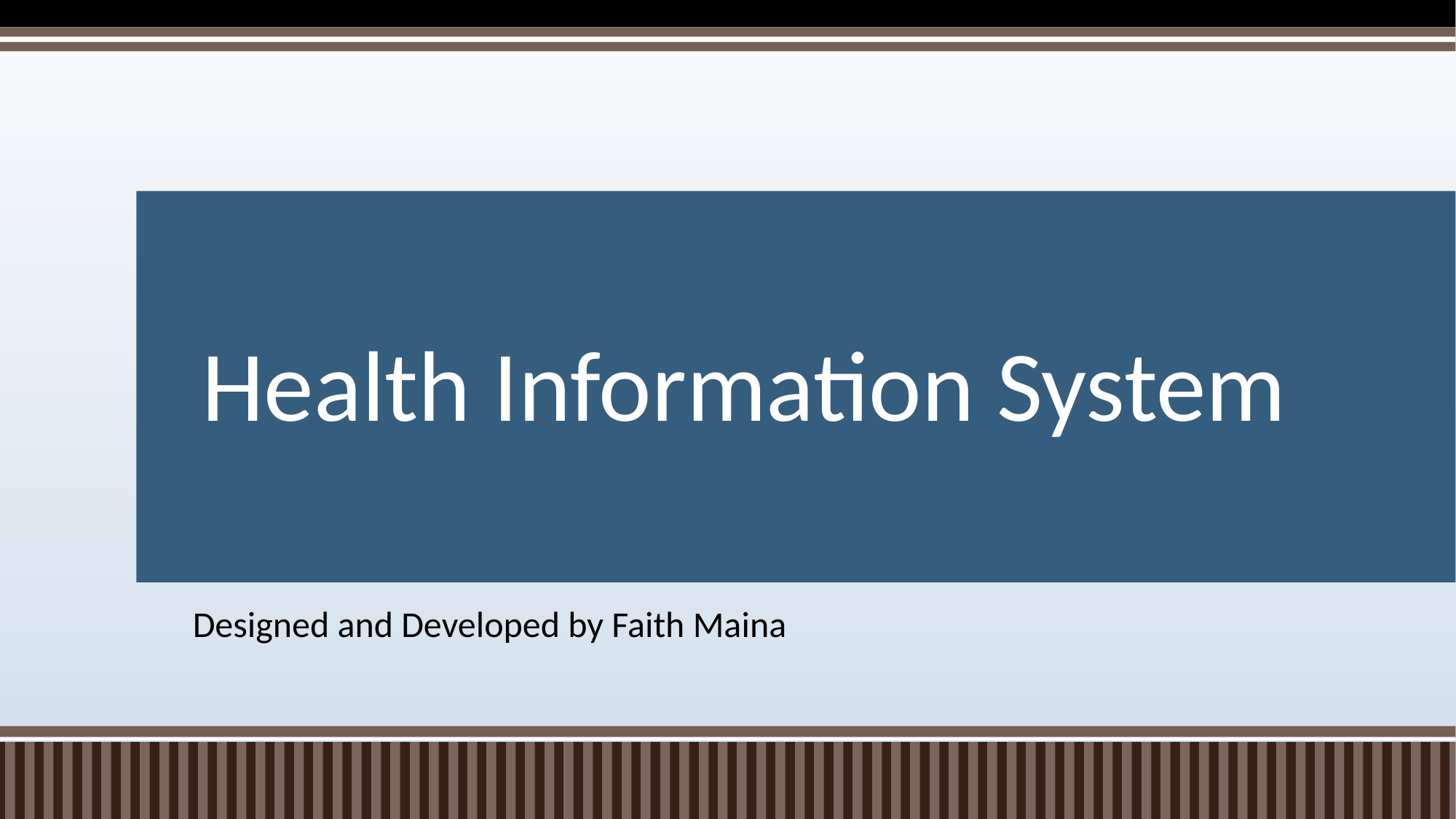

# Health Information System
Designed and Developed by Faith Maina